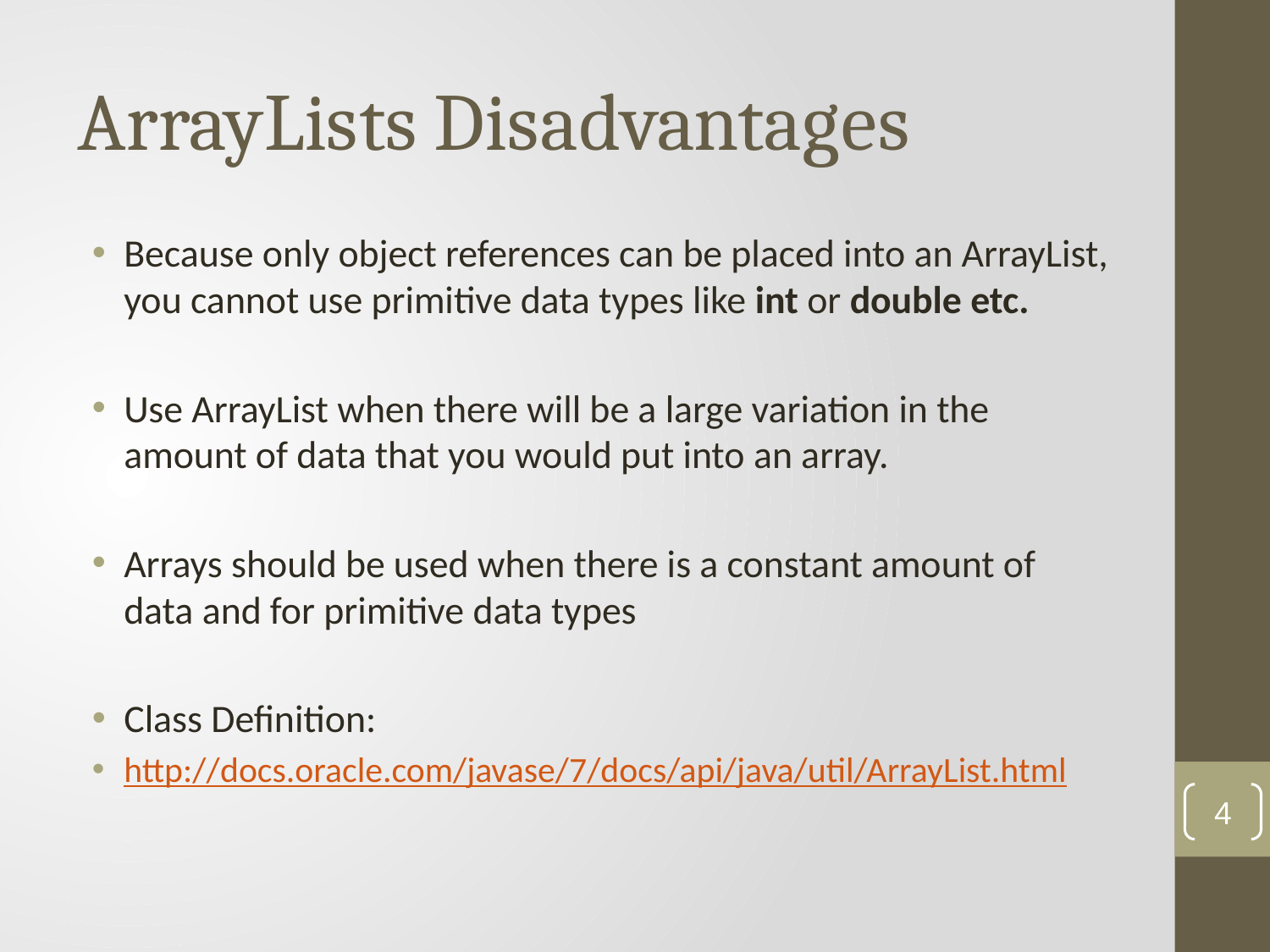

# ArrayLists Disadvantages
Because only object references can be placed into an ArrayList, you cannot use primitive data types like int or double etc.

Use ArrayList when there will be a large variation in the amount of data that you would put into an array.

Arrays should be used when there is a constant amount of data and for primitive data types

Class Definition:
http://docs.oracle.com/javase/7/docs/api/java/util/ArrayList.html

4